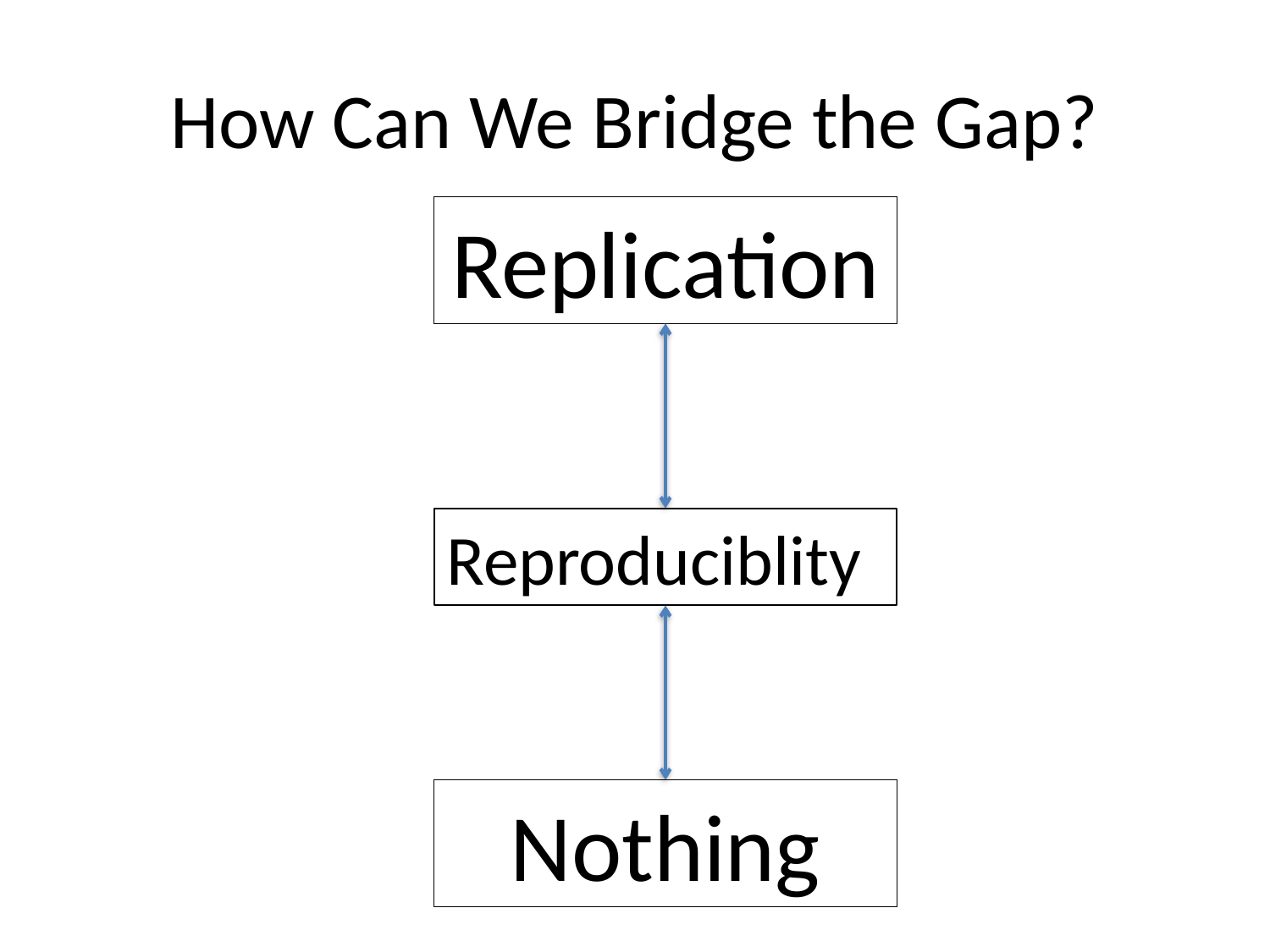

# How Can We Bridge the Gap?
Replication
Reproduciblity
Nothing